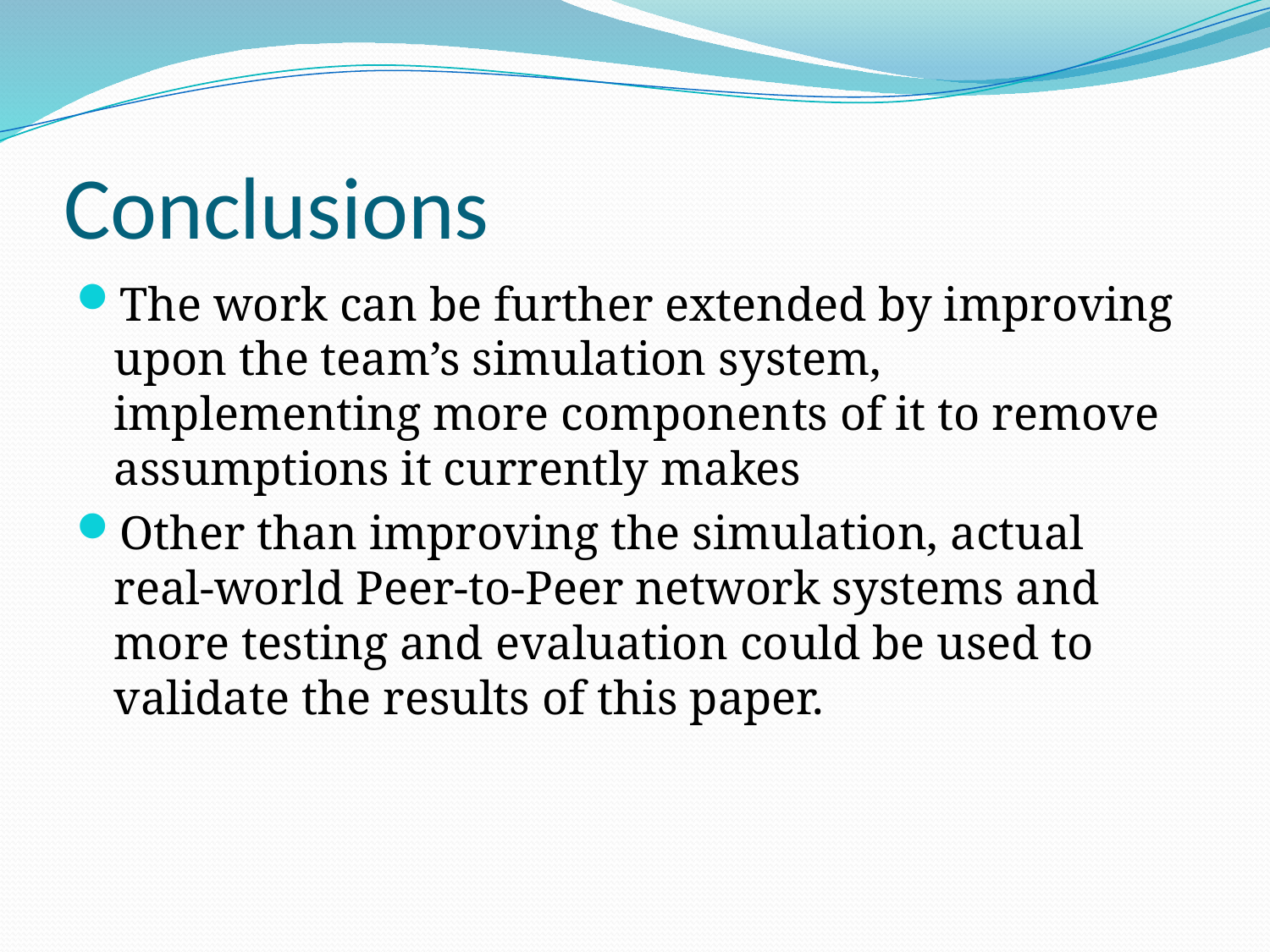

# Conclusions
The work can be further extended by improving upon the team’s simulation system, implementing more components of it to remove assumptions it currently makes
Other than improving the simulation, actual real-world Peer-to-Peer network systems and more testing and evaluation could be used to validate the results of this paper.